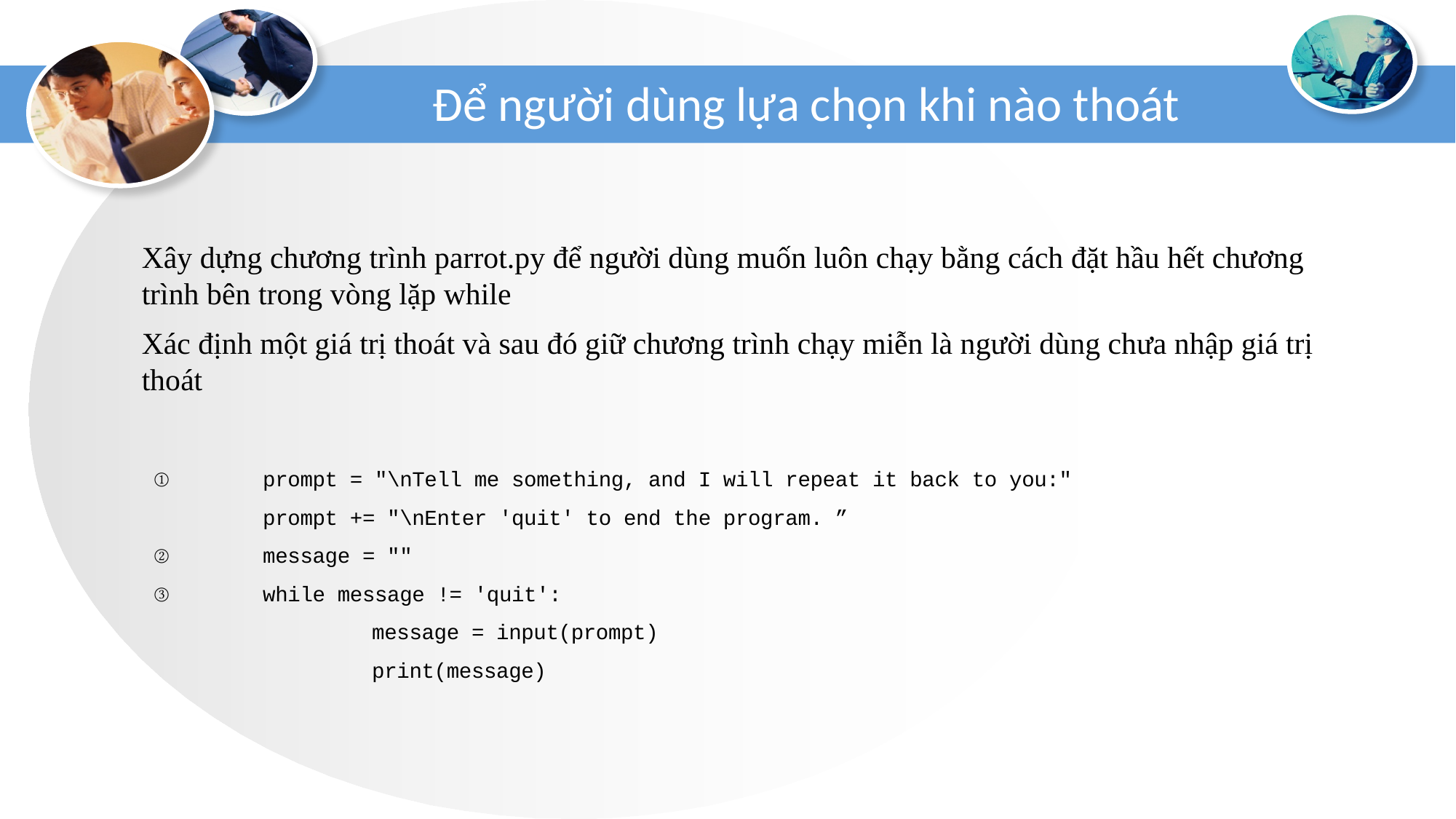

# Để người dùng lựa chọn khi nào thoát
Xây dựng chương trình parrot.py để người dùng muốn luôn chạy bằng cách đặt hầu hết chương trình bên trong vòng lặp while
Xác định một giá trị thoát và sau đó giữ chương trình chạy miễn là người dùng chưa nhập giá trị thoát
①	prompt = "\nTell me something, and I will repeat it back to you:"
	prompt += "\nEnter 'quit' to end the program. ”
②	message = ""
③	while message != 'quit':
		message = input(prompt)
		print(message)